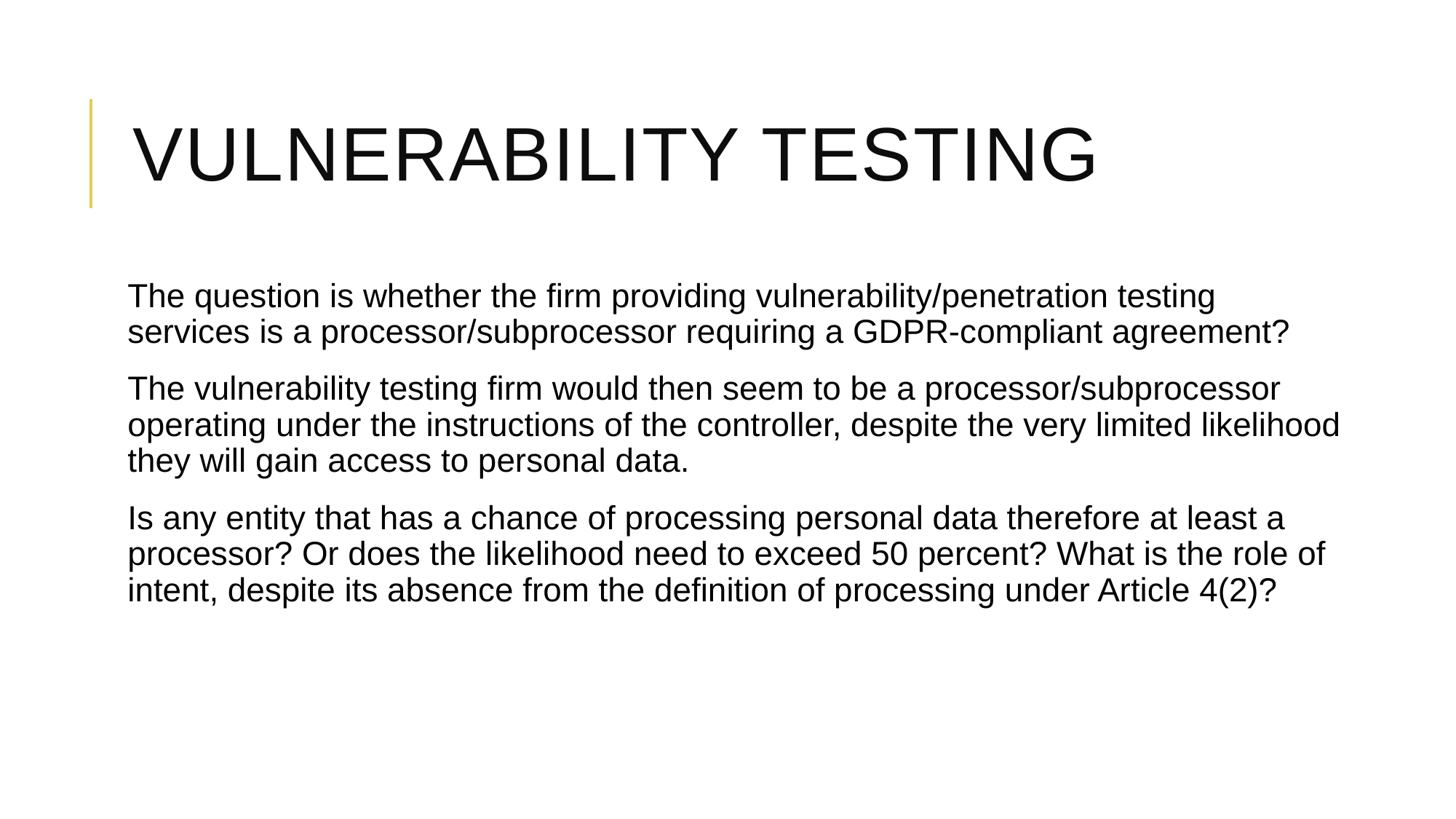

# Vulnerability testing
The question is whether the firm providing vulnerability/penetration testing services is a processor/subprocessor requiring a GDPR-compliant agreement?
The vulnerability testing firm would then seem to be a processor/subprocessor operating under the instructions of the controller, despite the very limited likelihood they will gain access to personal data.
Is any entity that has a chance of processing personal data therefore at least a processor? Or does the likelihood need to exceed 50 percent? What is the role of intent, despite its absence from the definition of processing under Article 4(2)?